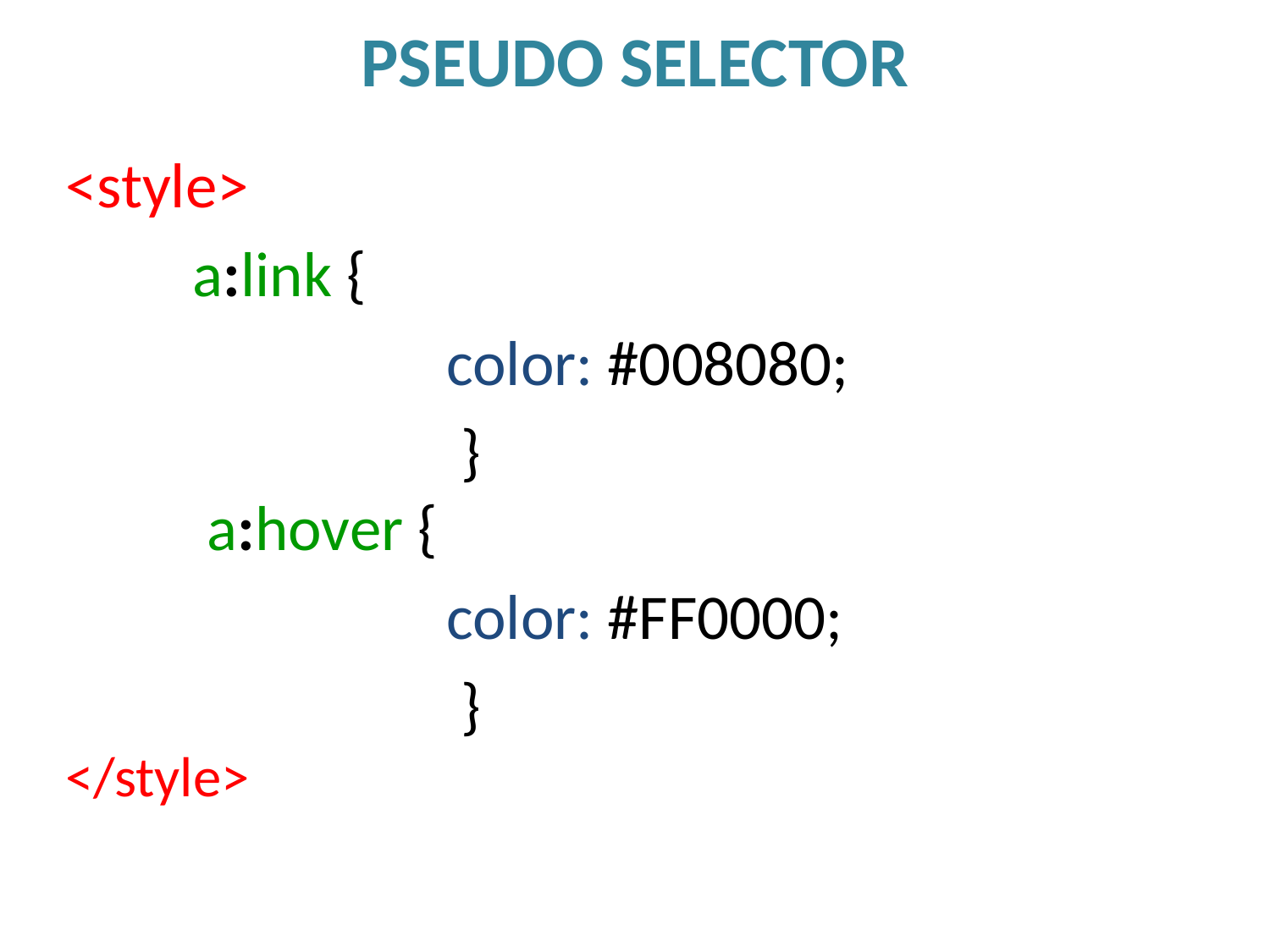

# PSEUDO SELECTOR
<style>
	a:link {
			color: #008080;
	  		 }
	 a:hover {
			color: #FF0000;
	  		 }
</style>

8